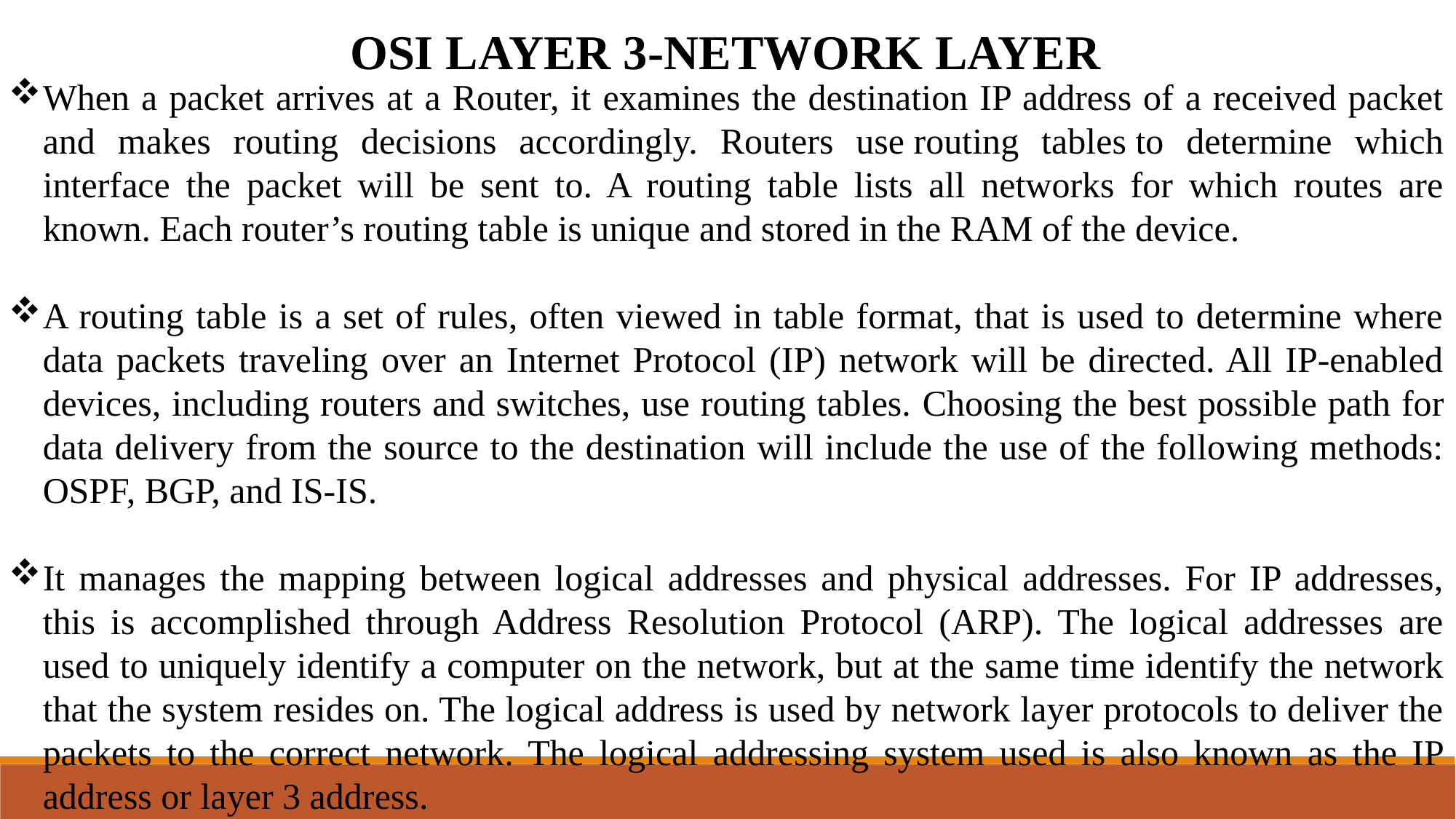

OSI LAYER 3-NETWORK LAYER
When a packet arrives at a Router, it examines the destination IP address of a received packet and makes routing decisions accordingly. Routers use routing tables to determine which interface the packet will be sent to. A routing table lists all networks for which routes are known. Each router’s routing table is unique and stored in the RAM of the device.

A routing table is a set of rules, often viewed in table format, that is used to determine where data packets traveling over an Internet Protocol (IP) network will be directed. All IP-enabled devices, including routers and switches, use routing tables. Choosing the best possible path for data delivery from the source to the destination will include the use of the following methods: OSPF, BGP, and IS-IS.

It manages the mapping between logical addresses and physical addresses. For IP addresses, this is accomplished through Address Resolution Protocol (ARP). The logical addresses are used to uniquely identify a computer on the network, but at the same time identify the network that the system resides on. The logical address is used by network layer protocols to deliver the packets to the correct network. The logical addressing system used is also known as the IP address or layer 3 address.